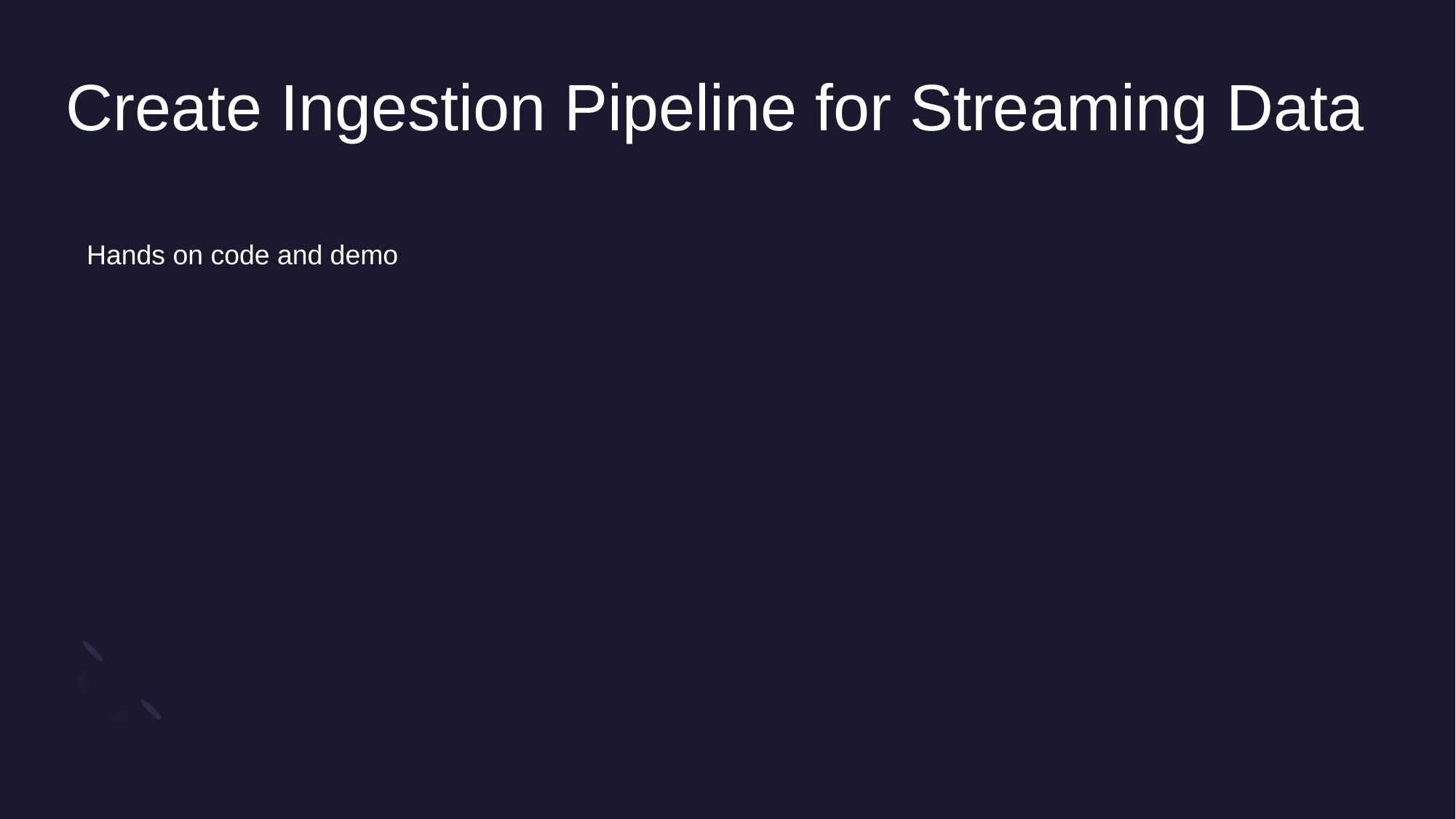

# Create Ingestion Pipeline for Streaming Data
Hands on code and demo